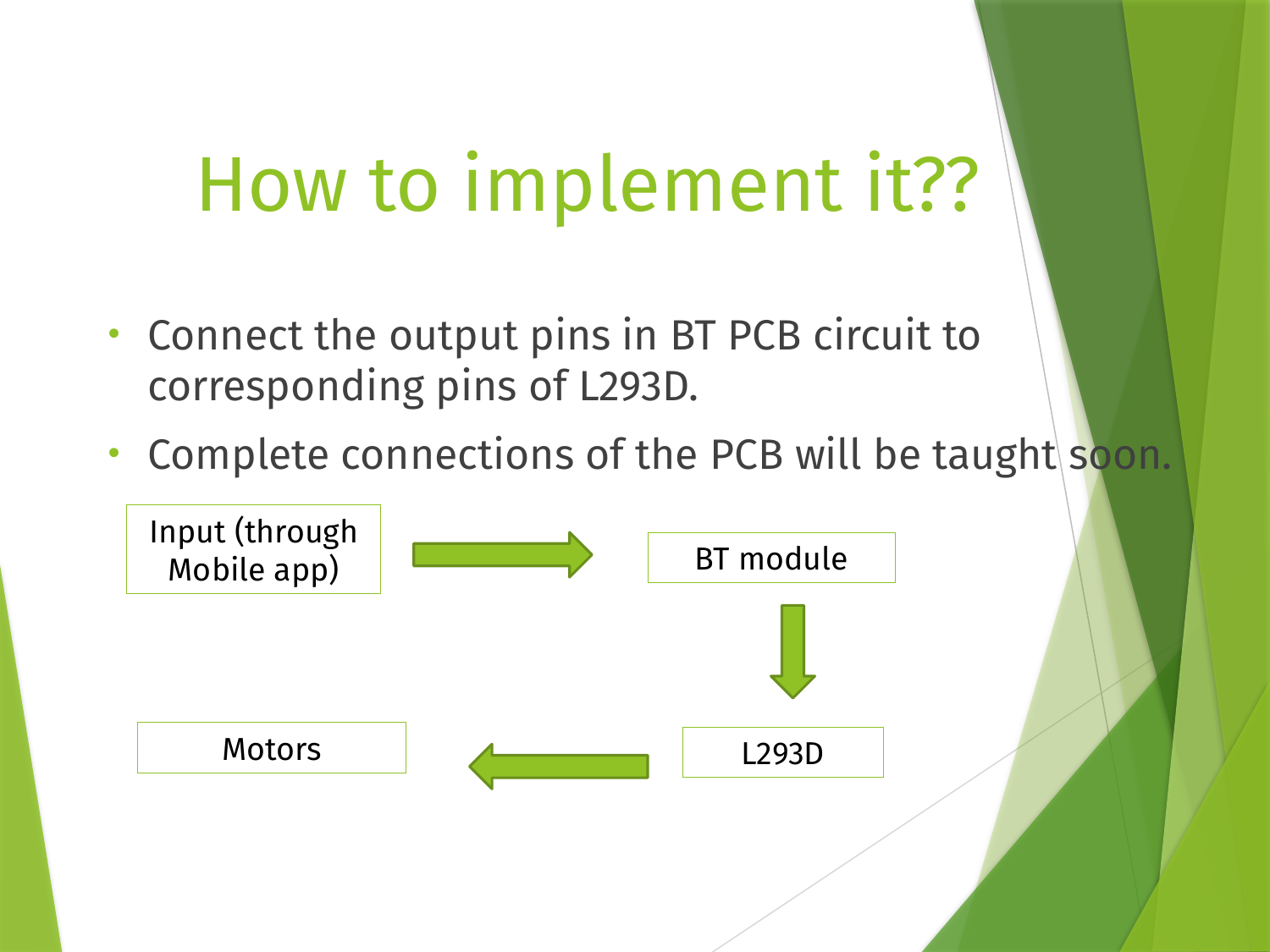

# How to implement it??

Connect the output pins in BT PCB circuit to corresponding pins of L293D.
Complete connections of the PCB will be taught soon.

Input (through Mobile app)

BT module

Motors
L293D